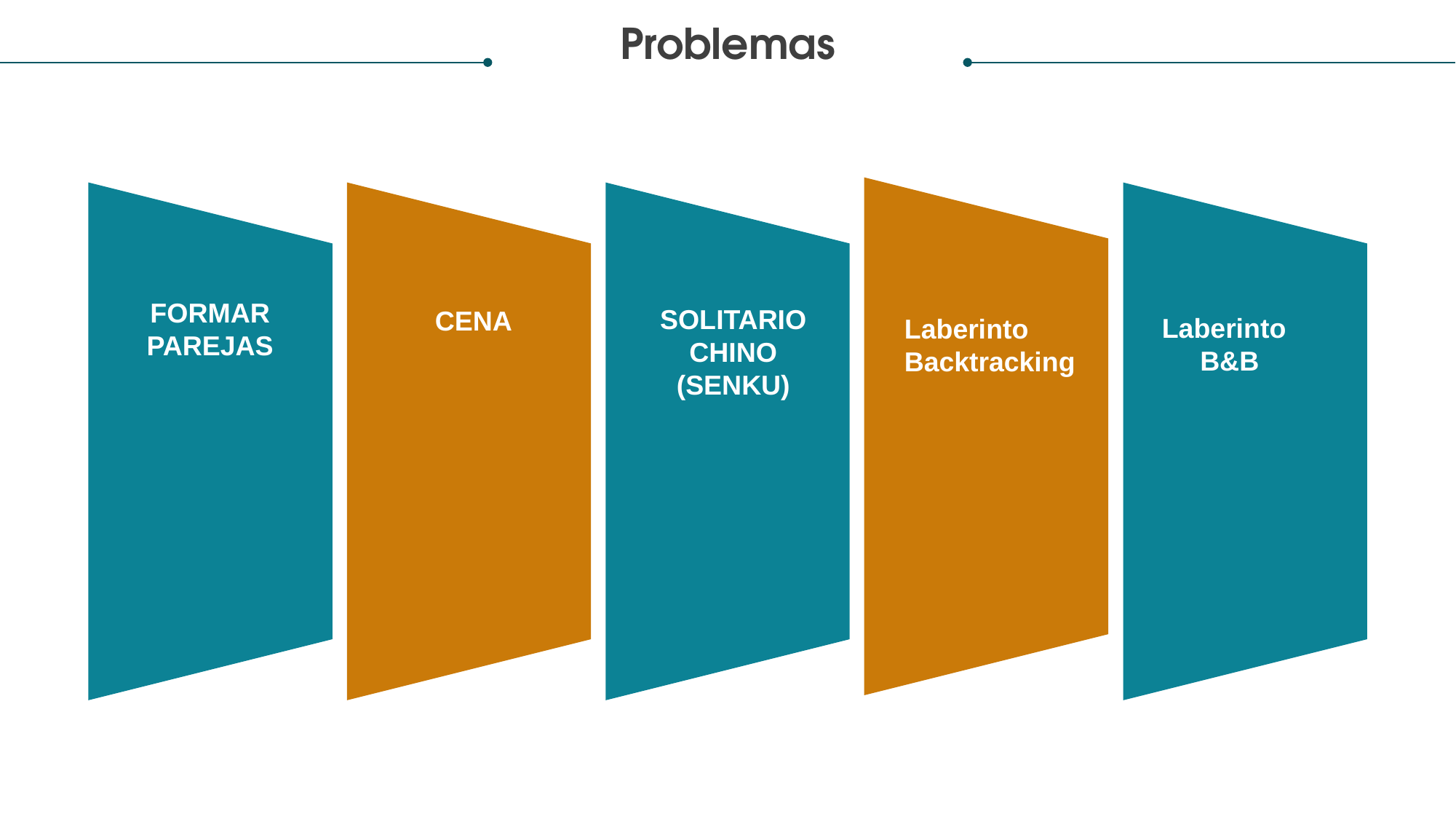

Problemas
FORMAR PAREJAS
SOLITARIO CHINO
(SENKU)
        CENA
Laberinto
     B&B
Laberinto
Backtracking